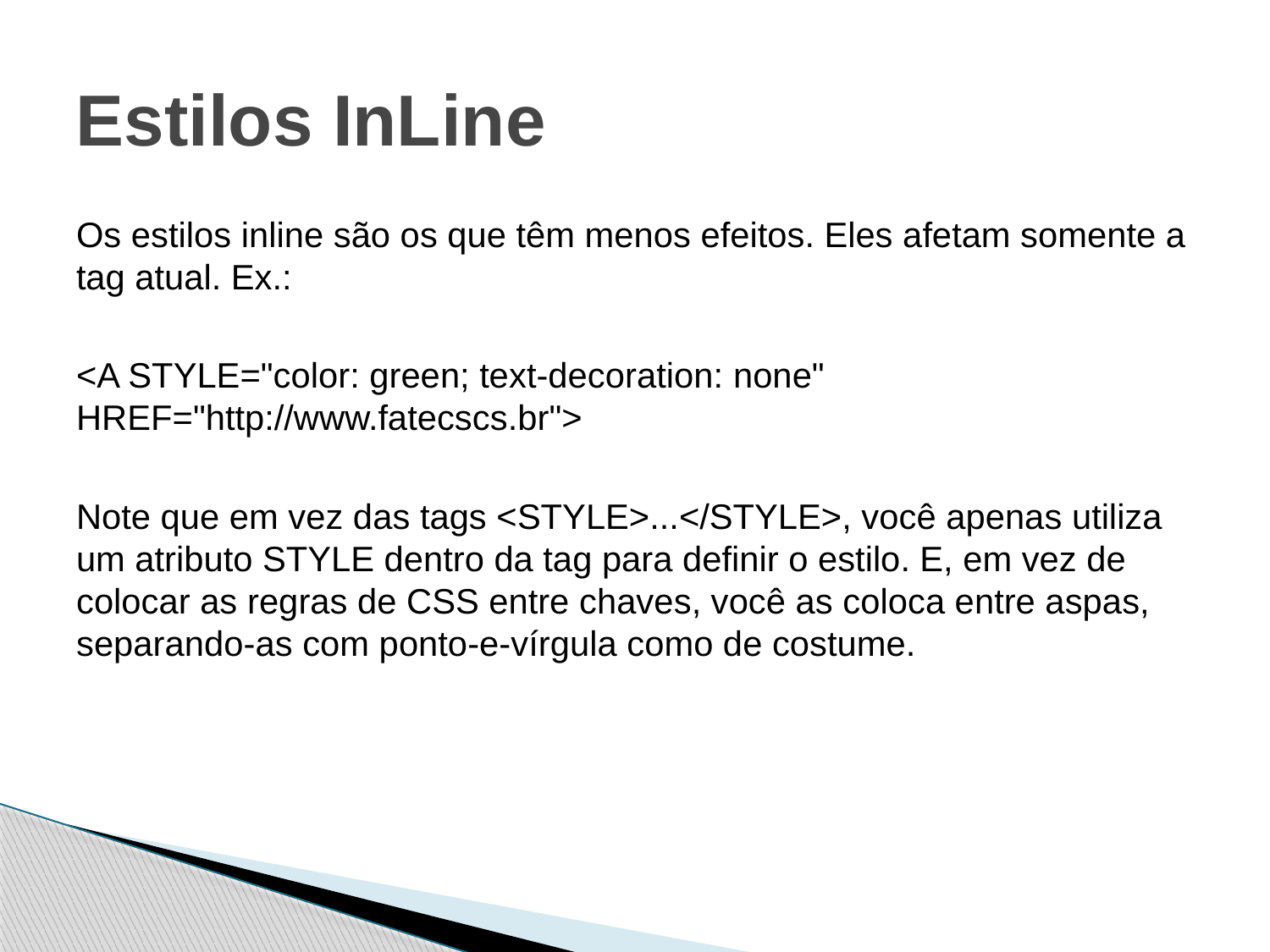

# Estilos InLine
Os estilos inline são os que têm menos efeitos. Eles afetam somente a tag atual. Ex.:

<A STYLE="color: green; text-decoration: none" HREF="http://www.fatecscs.br">

Note que em vez das tags <STYLE>...</STYLE>, você apenas utiliza um atributo STYLE dentro da tag para definir o estilo. E, em vez de colocar as regras de CSS entre chaves, você as coloca entre aspas, separando-as com ponto-e-vírgula como de costume.